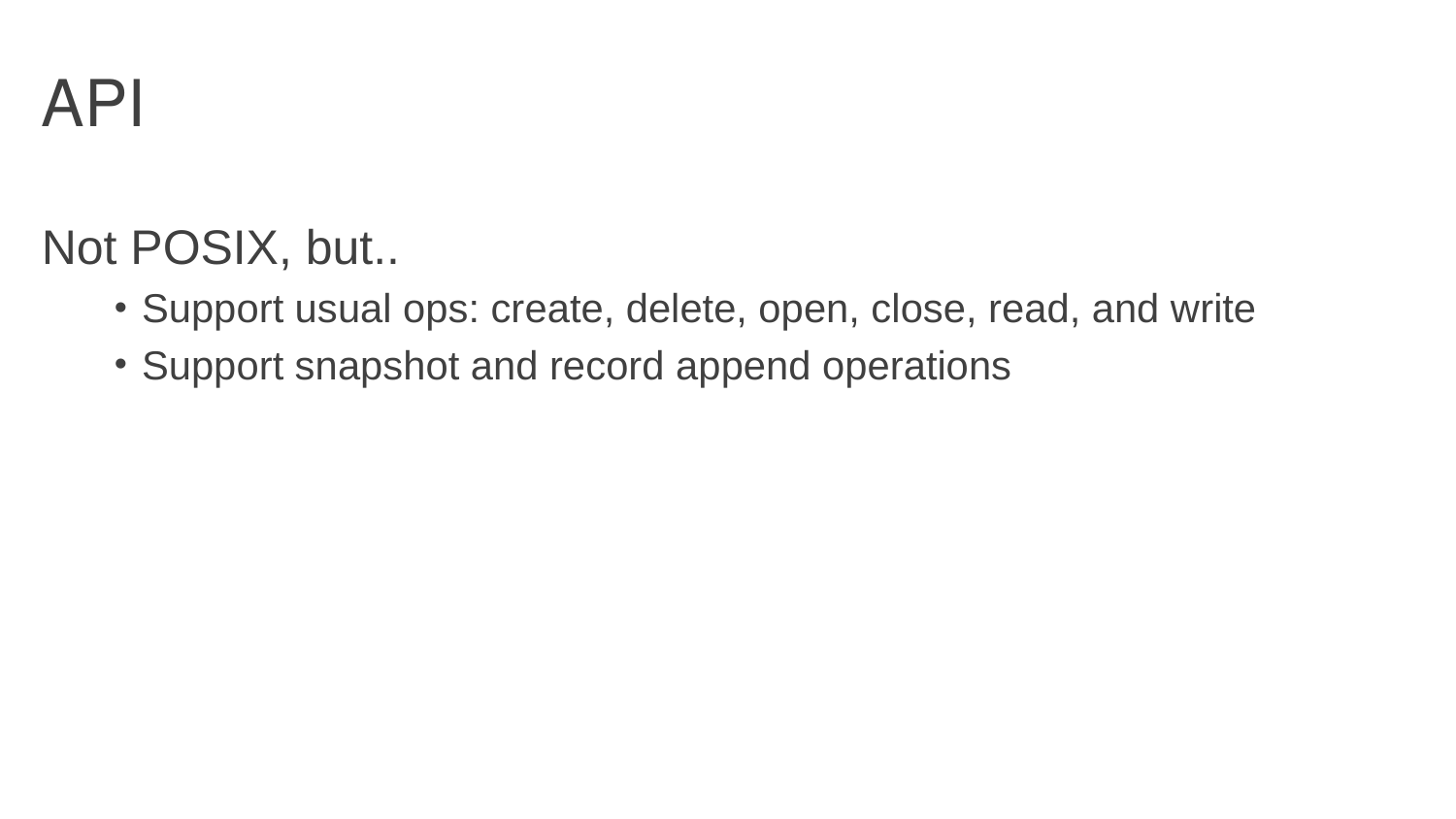

# API
Not POSIX, but..
Support usual ops: create, delete, open, close, read, and write
Support snapshot and record append operations